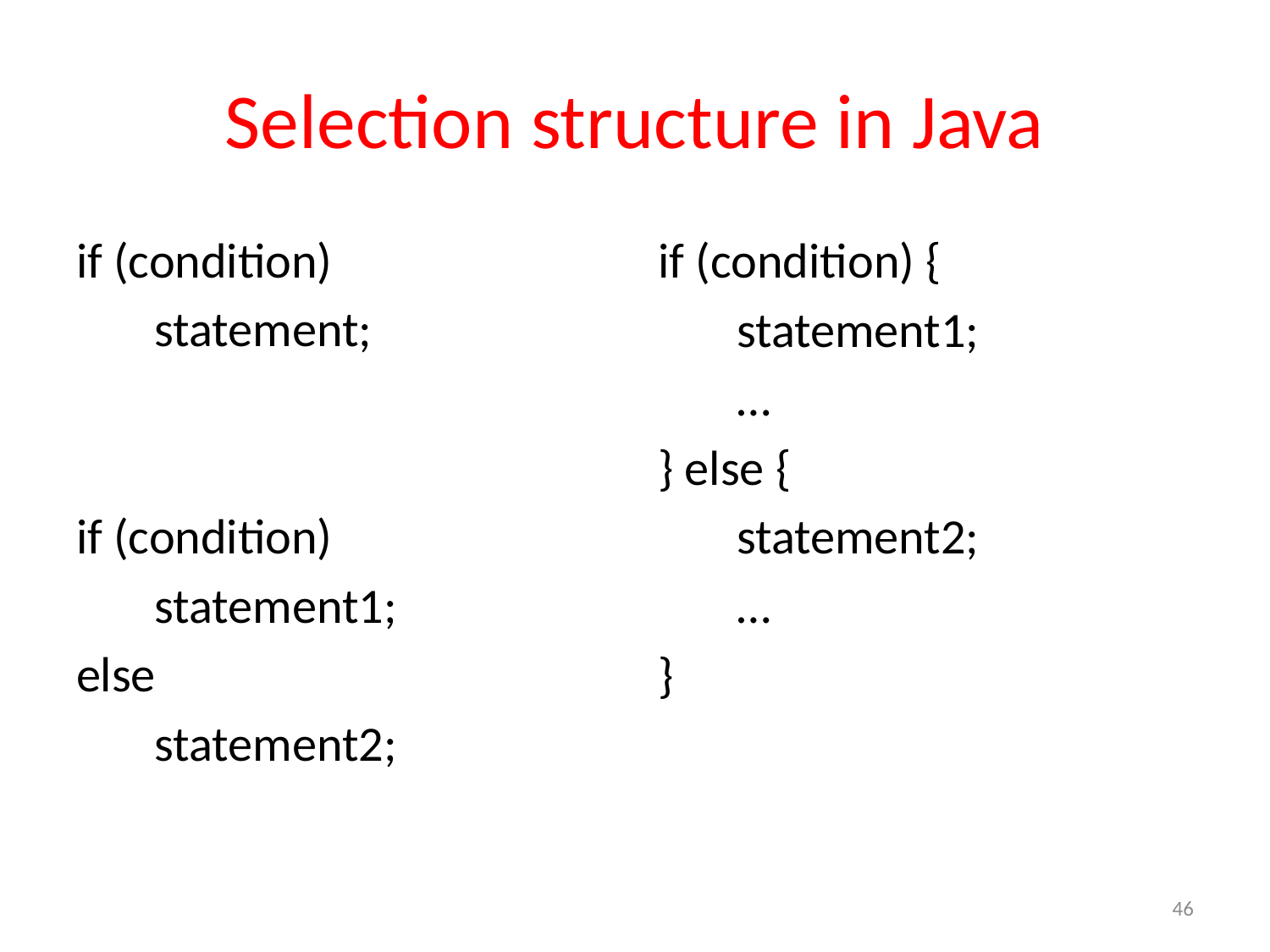

# Selection structure in Java
if (condition)
       statement;

if (condition)
       statement1;
else
       statement2;
if (condition) {
       statement1;
       …
} else {
       statement2;
       …
}

46